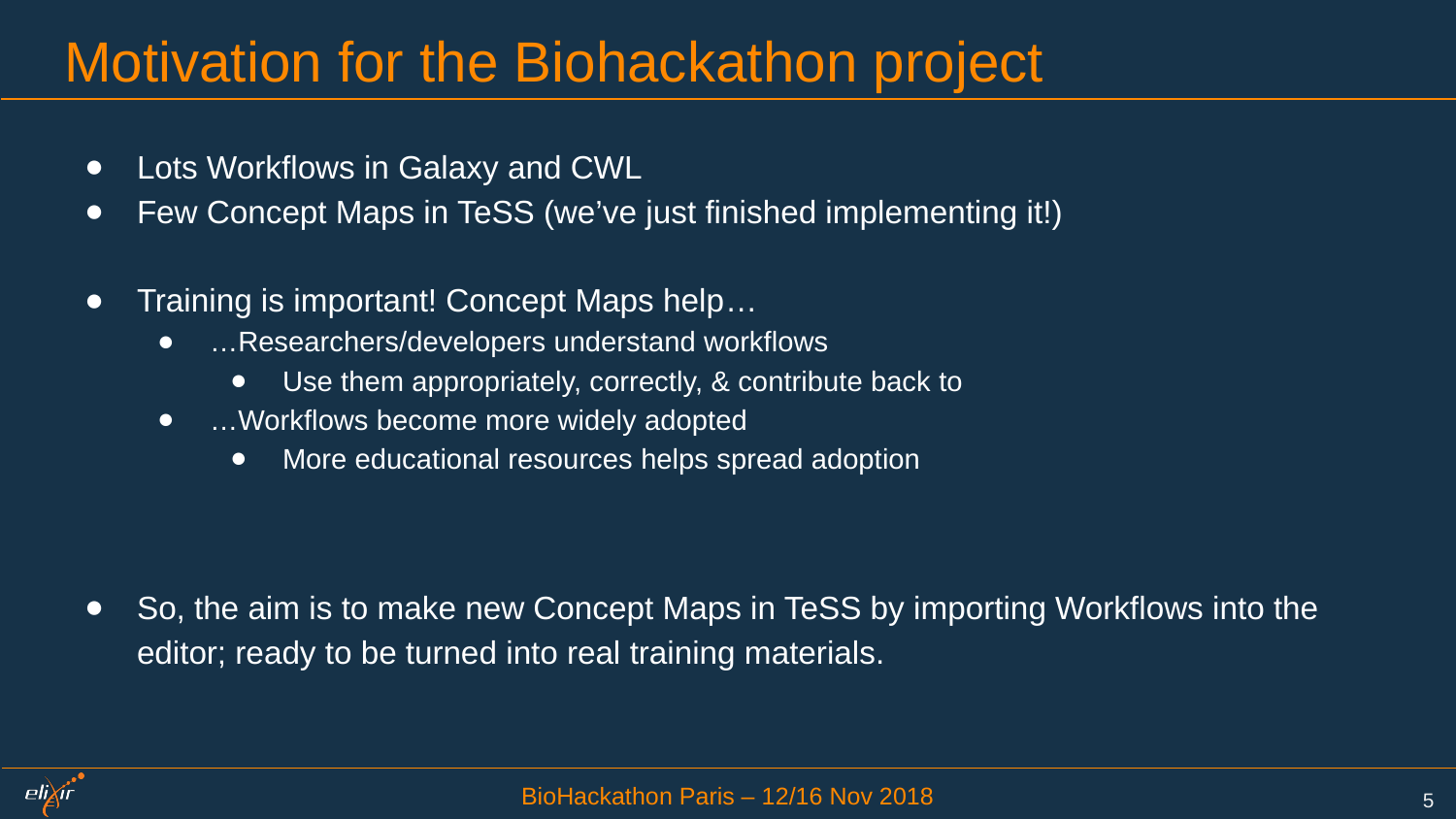

# Motivation for the Biohackathon project
Lots Workflows in Galaxy and CWL
Few Concept Maps in TeSS (we’ve just finished implementing it!)

Training is important! Concept Maps help…
…Researchers/developers understand workflows
Use them appropriately, correctly, & contribute back to
…Workflows become more widely adopted
More educational resources helps spread adoption

So, the aim is to make new Concept Maps in TeSS by importing Workflows into the editor; ready to be turned into real training materials.

5